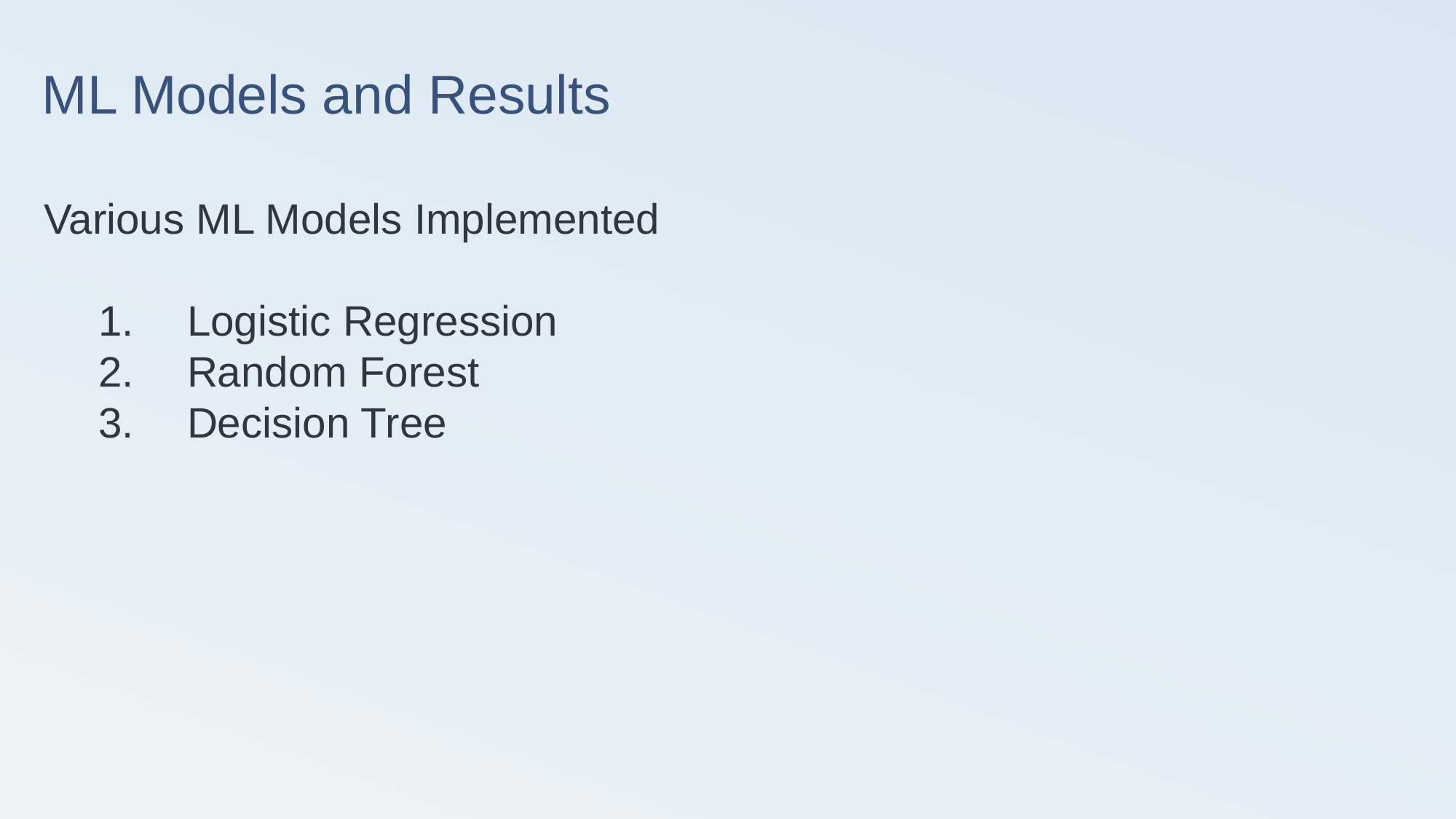

ML Models and Results
Various ML Models Implemented

Logistic Regression
Random Forest
Decision Tree